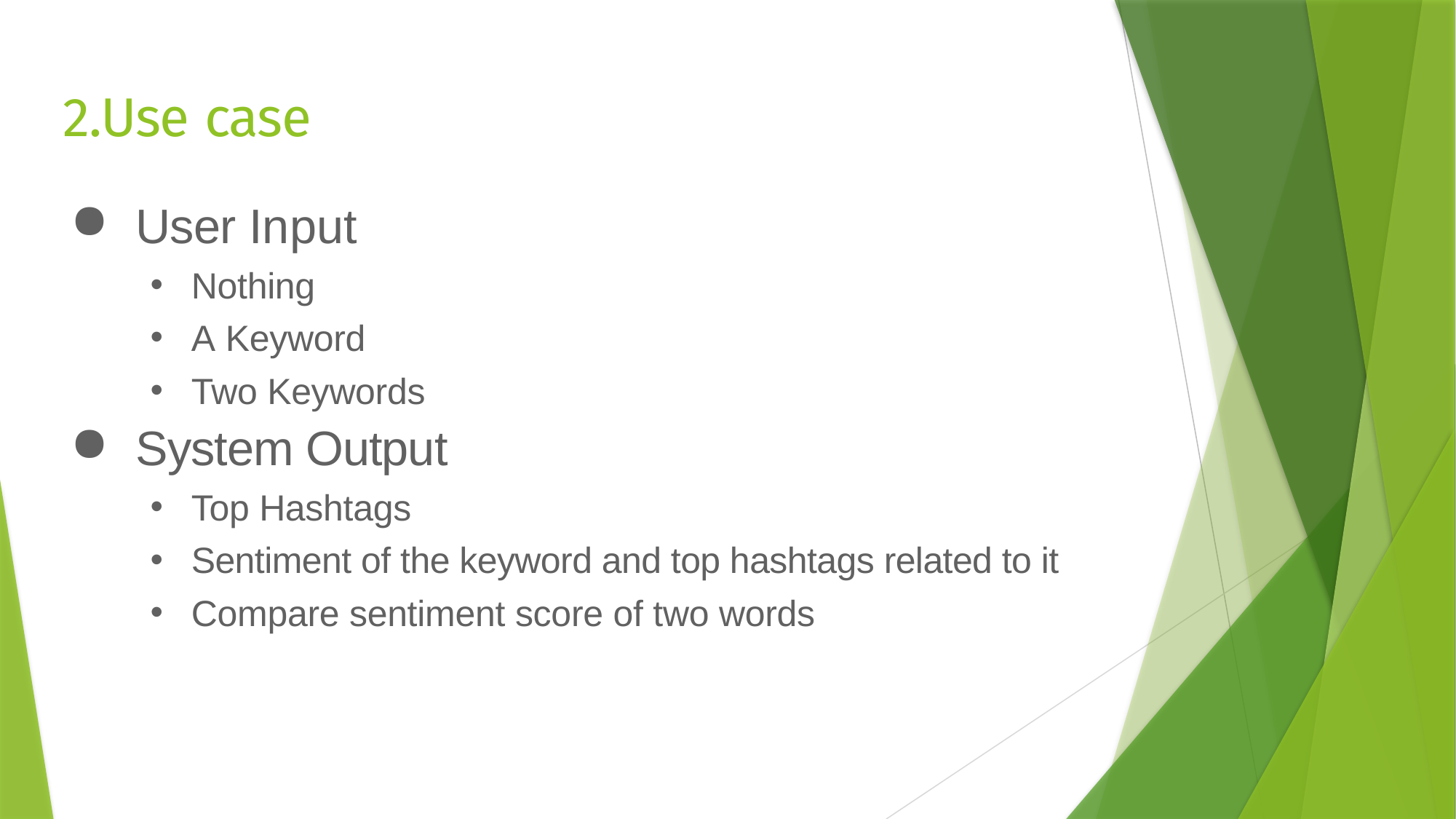

# 2.Use case
User Input
Nothing
A Keyword
Two Keywords
System Output
Top Hashtags
Sentiment of the keyword and top hashtags related to it
Compare sentiment score of two words